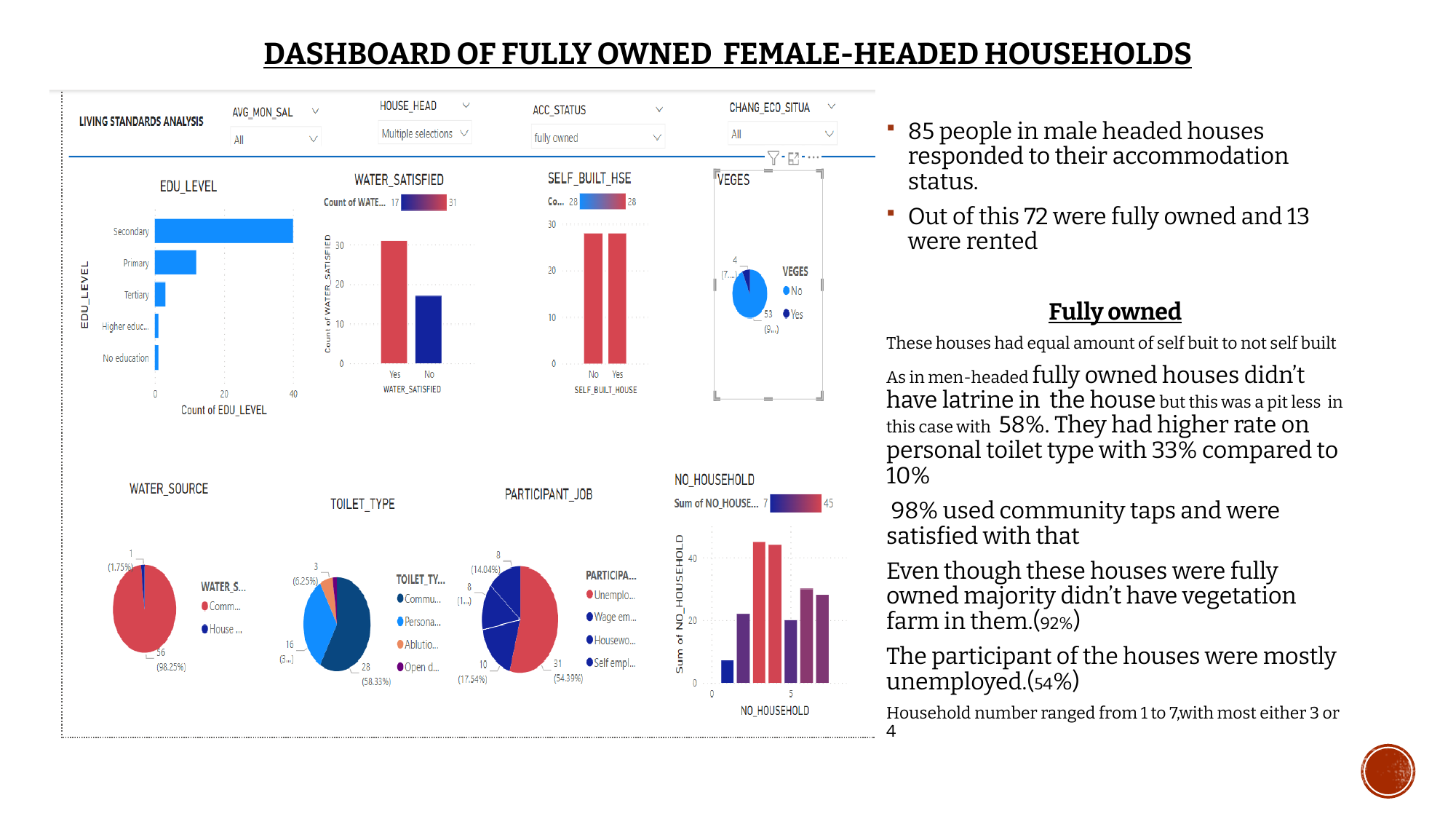

# Dashboard of fully owned  female-headed households

85 people in male headed houses responded to their accommodation status.
Out of this 72 were fully owned and 13 were rented

Fully owned
These houses had equal amount of self buit to not self built
As in men-headed fully owned houses didn’t have latrine in  the house but this was a pit less  in this case with  58%. They had higher rate on personal toilet type with 33% compared to 10%
 98% used community taps and were satisfied with that
Even though these houses were fully owned majority didn’t have vegetation farm in them.(92%)
The participant of the houses were mostly unemployed.(54%)
Household number ranged from 1 to 7,with most either 3 or 4